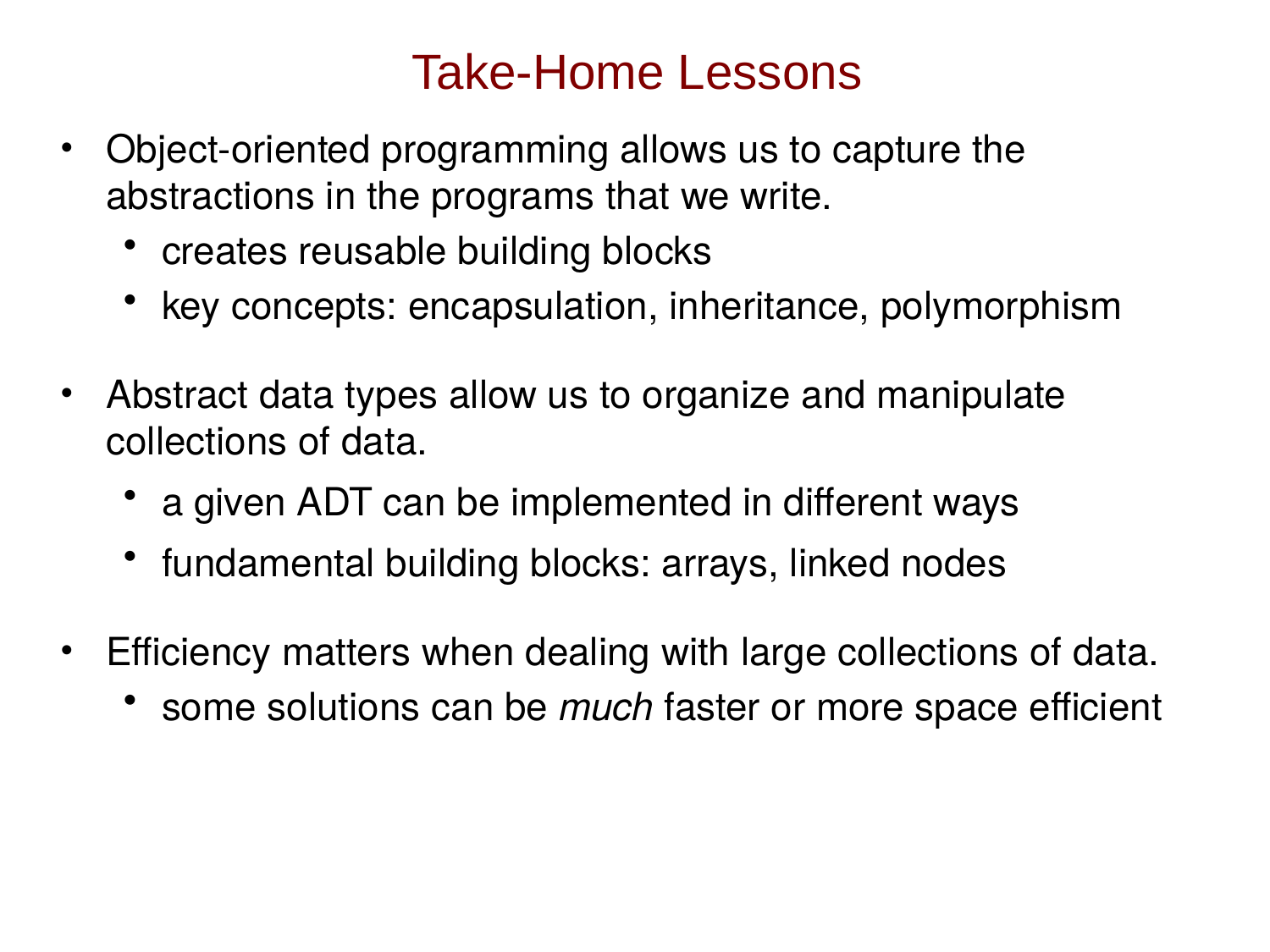

# Take-Home Lessons
Object-oriented programming allows us to capture the
abstractions in the programs that we write.
creates reusable building blocks
key concepts: encapsulation, inheritance, polymorphism
Abstract data types allow us to organize and manipulate collections of data.
a given ADT can be implemented in different ways
fundamental building blocks: arrays, linked nodes
Efficiency matters when dealing with large collections of data.
some solutions can be much faster or more space efficient